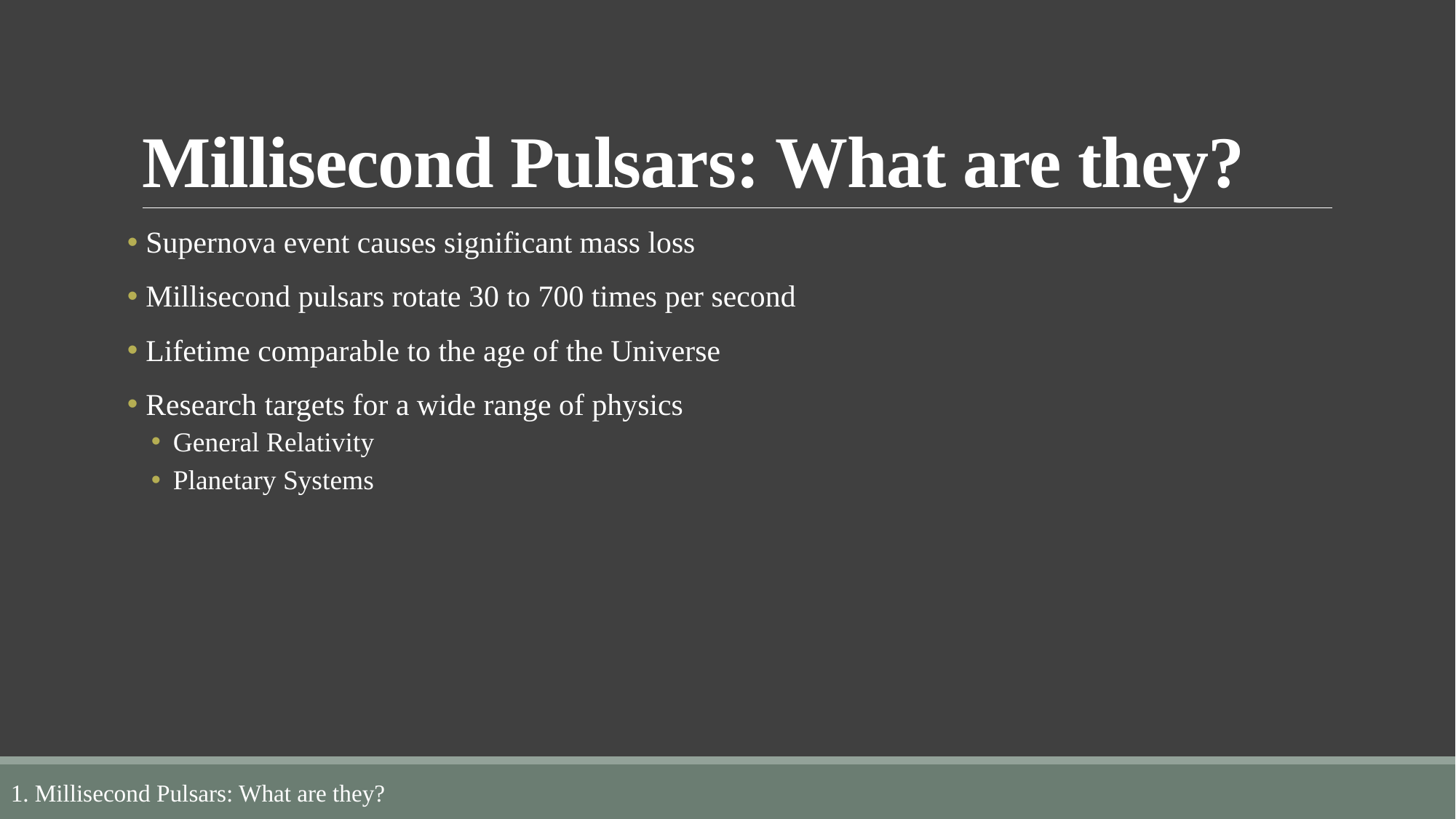

# Millisecond Pulsars: What are they?
 Supernova event causes significant mass loss
 Millisecond pulsars rotate 30 to 700 times per second
 Lifetime comparable to the age of the Universe
 Research targets for a wide range of physics
General Relativity
Planetary Systems

1. Millisecond Pulsars: What are they?